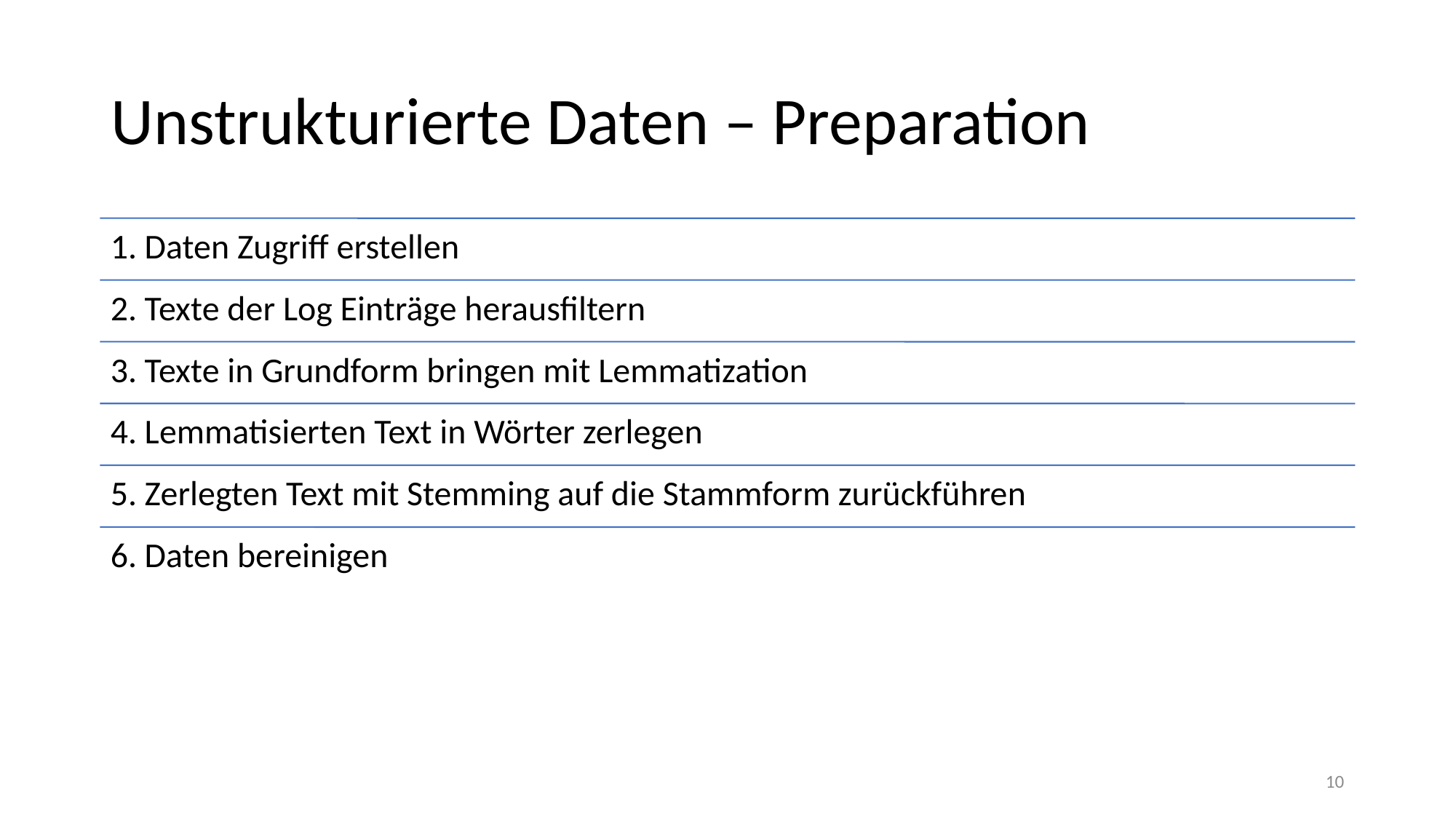

# Unstrukturierte Daten – Preparation
1. Daten Zugriff erstellen
2. Texte der Log Einträge herausfiltern
3. Texte in Grundform bringen mit Lemmatization
4. Lemmatisierten Text in Wörter zerlegen
5. Zerlegten Text mit Stemming auf die Stammform zurückführen
6. Daten bereinigen
10